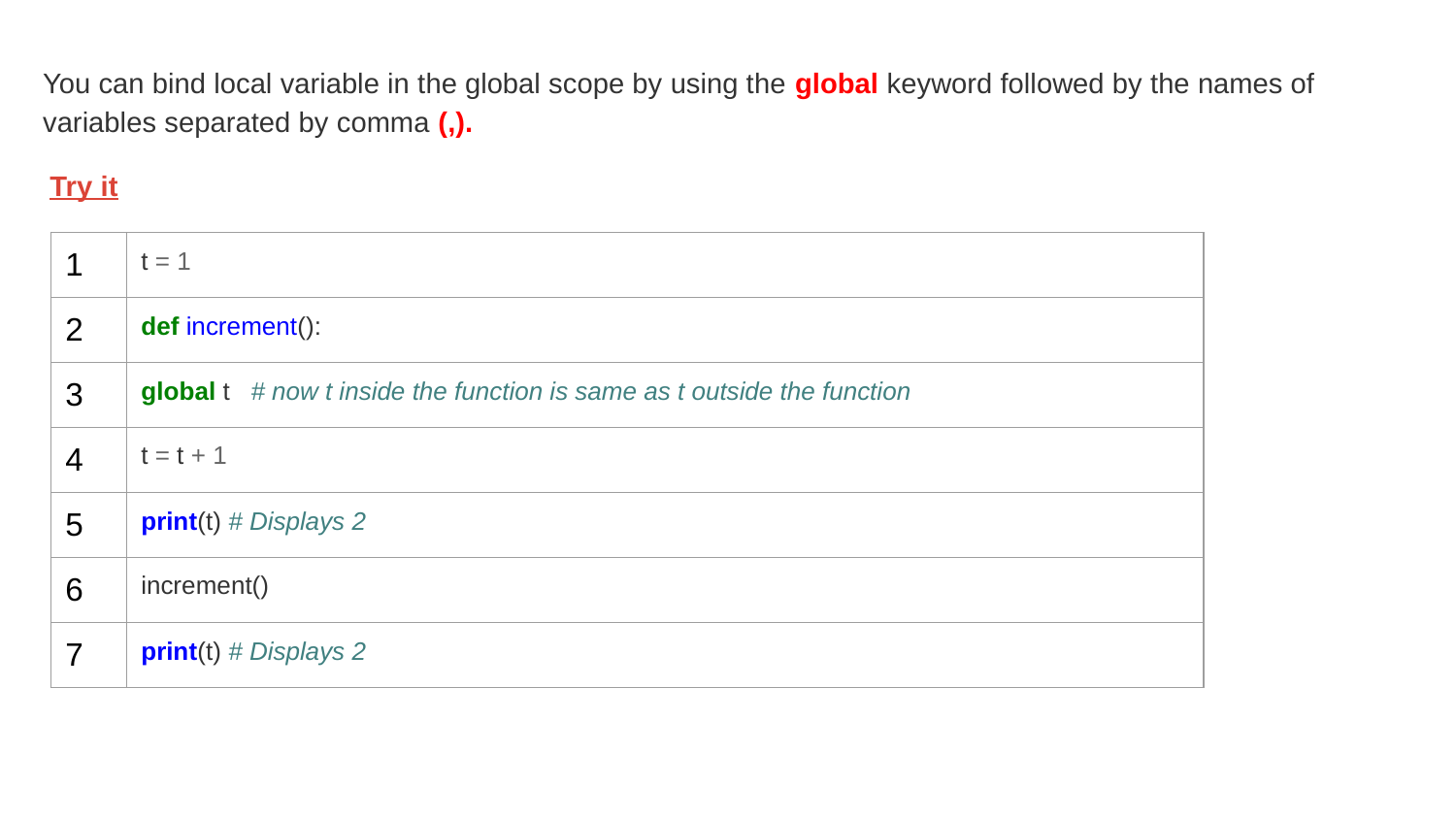

You can bind local variable in the global scope by using the global keyword followed by the names of variables separated by comma (,).

Try it
| 1 | t = 1 |
| --- | --- |
| 2 | def increment(): |
| 3 | global t # now t inside the function is same as t outside the function |
| 4 | t = t + 1 |
| 5 | print(t) # Displays 2 |
| 6 | increment() |
| 7 | print(t) # Displays 2 |